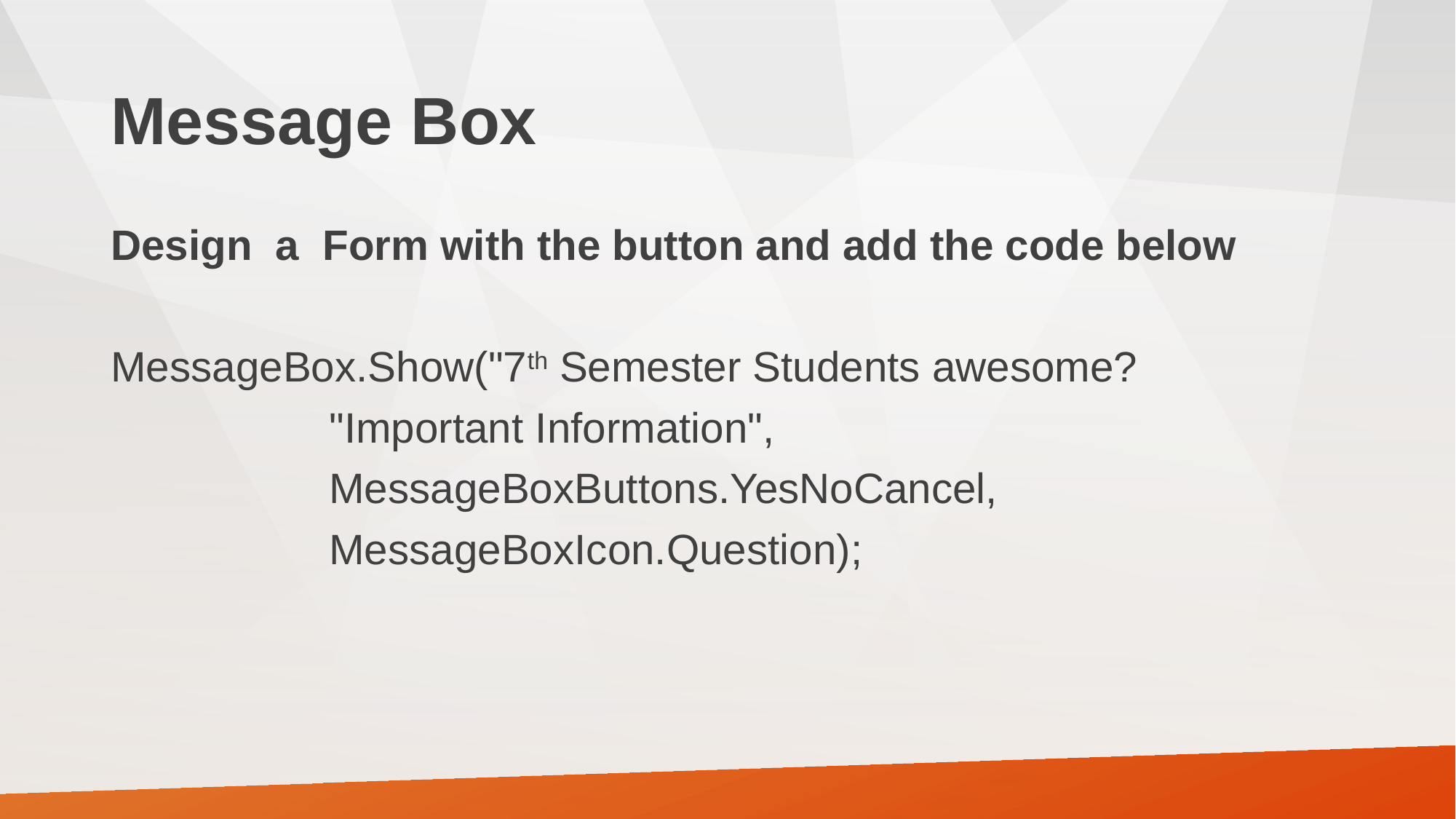

# Message Box
Design  a  Form with the button and add the code below

MessageBox.Show("7th Semester Students awesome?
		"Important Information",
		MessageBoxButtons.YesNoCancel,
		MessageBoxIcon.Question);